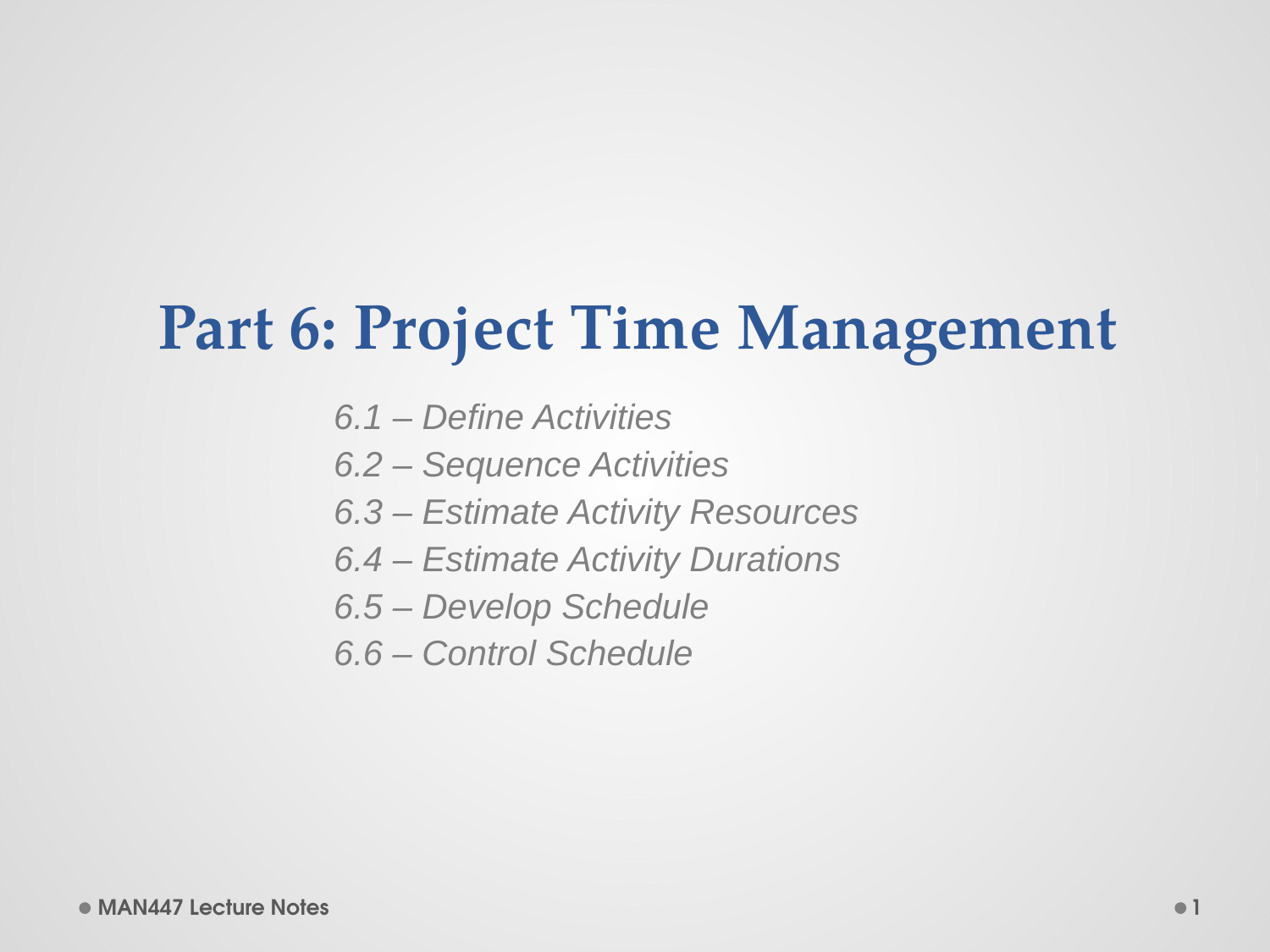

# Part 6: Project Time Management
6.1 – Define Activities
6.2 – Sequence Activities
6.3 – Estimate Activity Resources
6.4 – Estimate Activity Durations
6.5 – Develop Schedule
6.6 – Control Schedule
MAN447 Lecture Notes
1